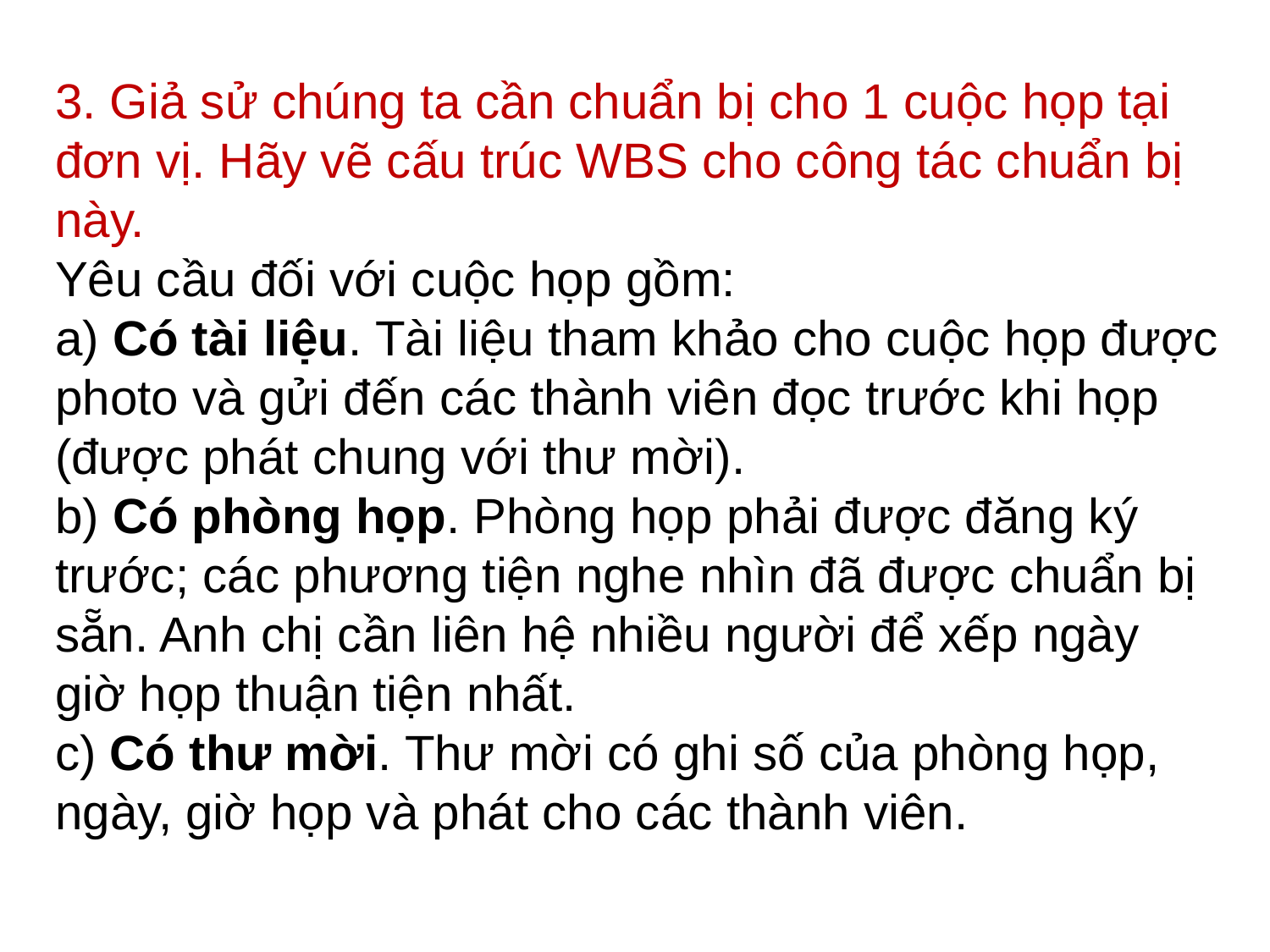

3. Giả sử chúng ta cần chuẩn bị cho 1 cuộc họp tại đơn vị. Hãy vẽ cấu trúc WBS cho công tác chuẩn bị này.
Yêu cầu đối với cuộc họp gồm:
a) Có tài liệu. Tài liệu tham khảo cho cuộc họp được photo và gửi đến các thành viên đọc trước khi họp (được phát chung với thư mời).
b) Có phòng họp. Phòng họp phải được đăng ký trước; các phương tiện nghe nhìn đã được chuẩn bị sẵn. Anh chị cần liên hệ nhiều người để xếp ngày giờ họp thuận tiện nhất.
c) Có thư mời. Thư mời có ghi số của phòng họp, ngày, giờ họp và phát cho các thành viên.